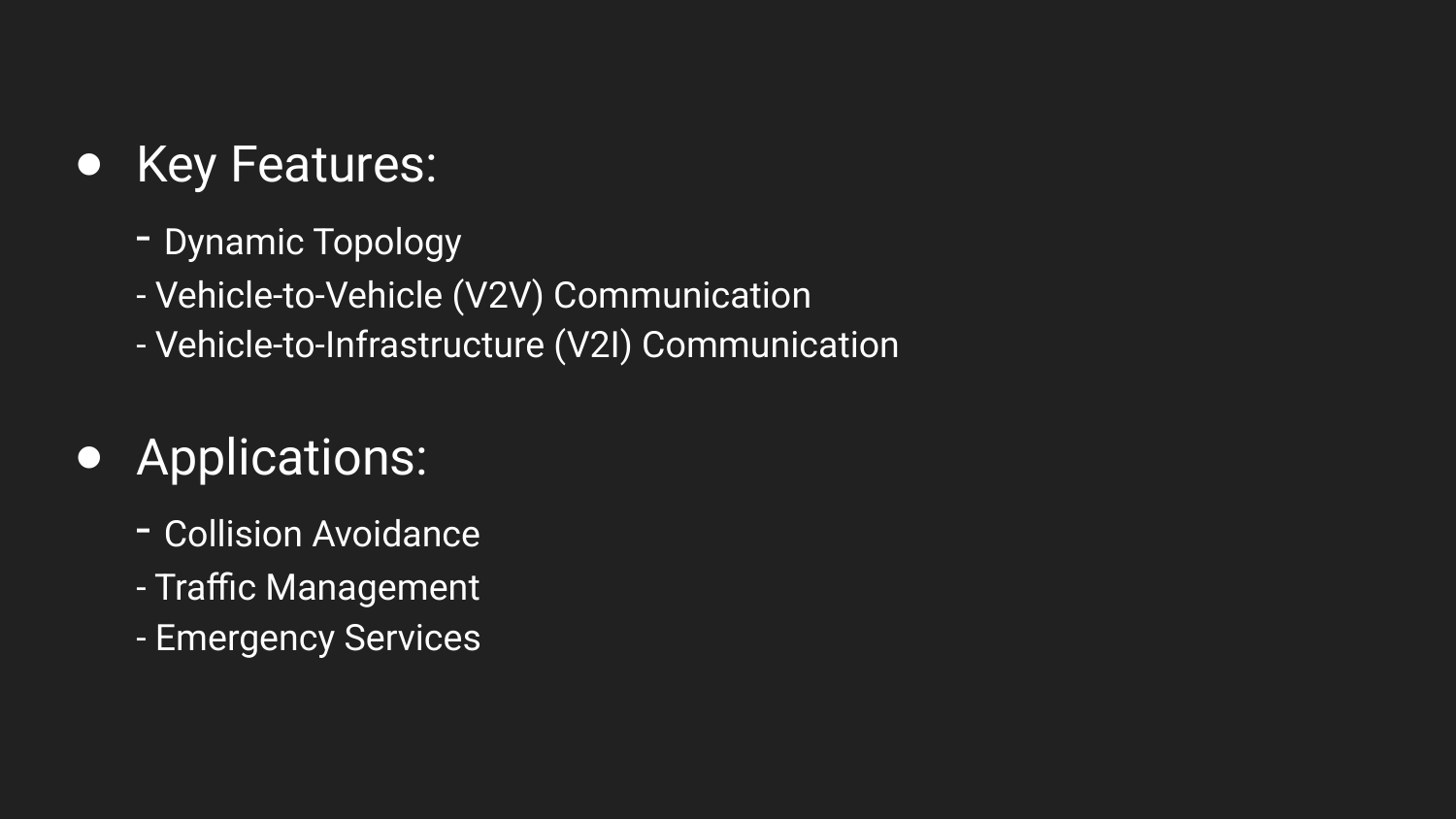

Key Features:
- Dynamic Topology
- Vehicle-to-Vehicle (V2V) Communication
- Vehicle-to-Infrastructure (V2I) Communication

Applications:
- Collision Avoidance
- Traffic Management
- Emergency Services